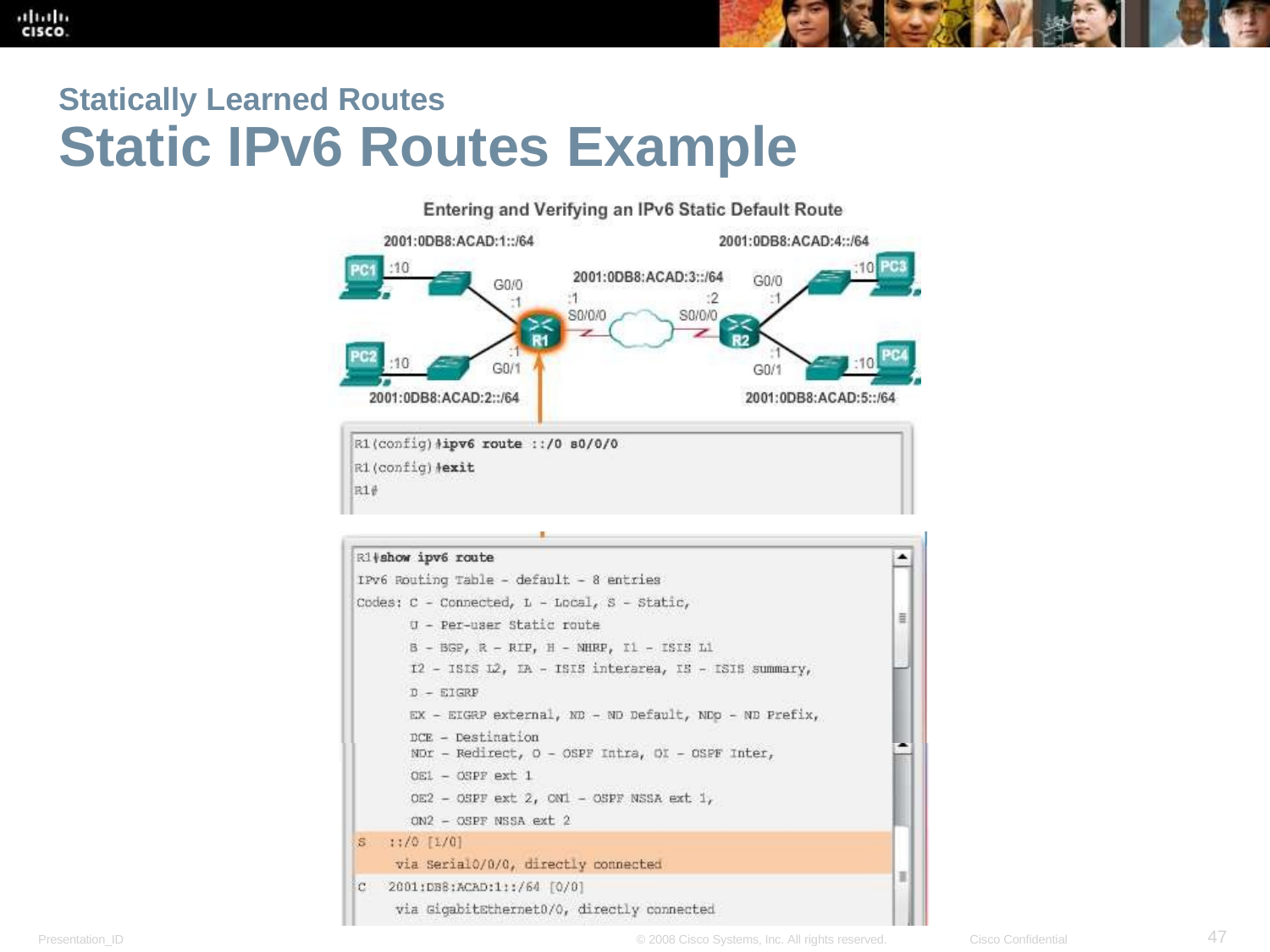

Statically Learned Routes
Static IPv6 Routes Example

47
Presentation_ID
© 2008 Cisco Systems, Inc. All rights reserved.
Cisco Confidential